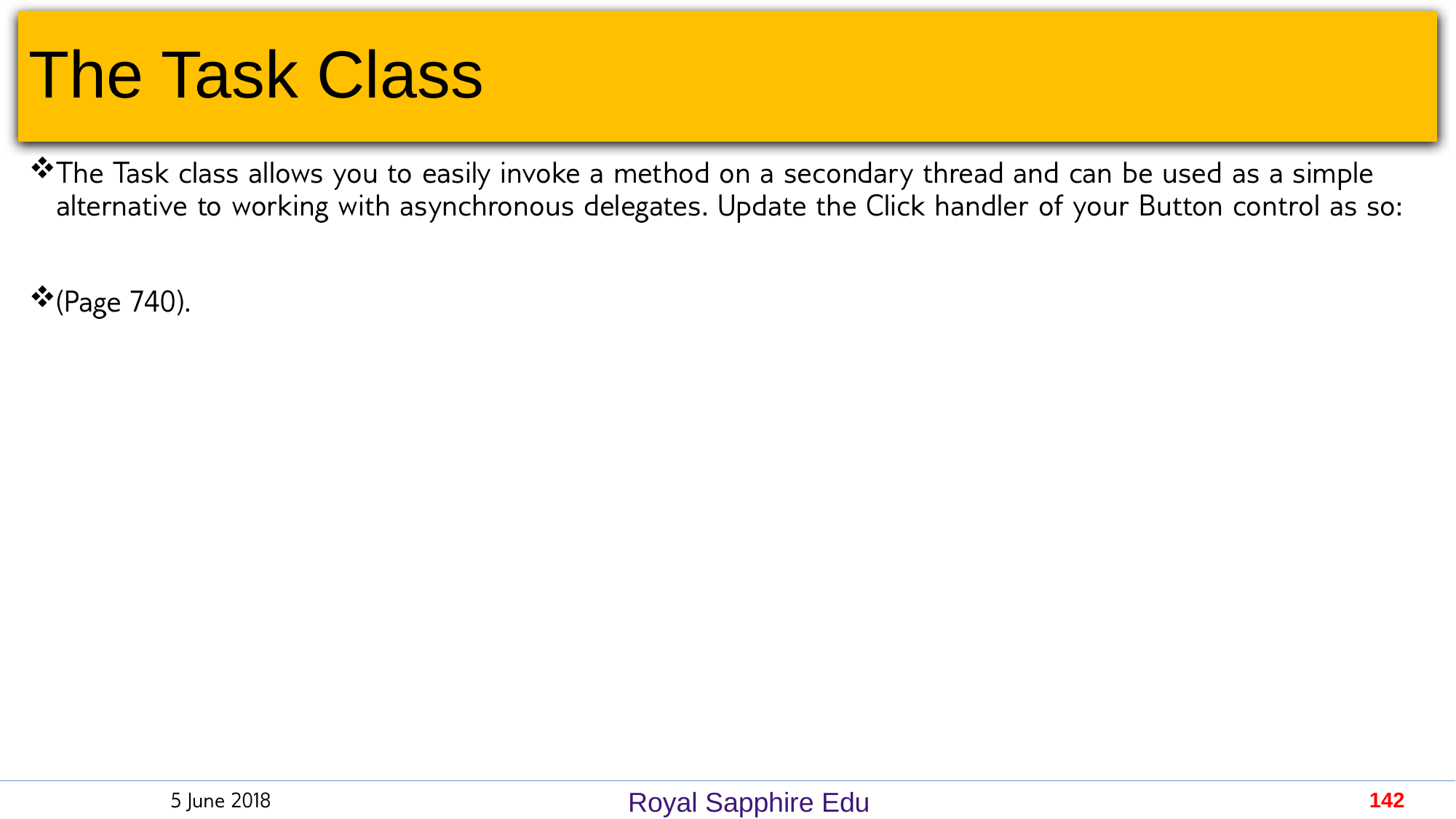

# The Task Class
The Task class allows you to easily invoke a method on a secondary thread and can be used as a simple alternative to working with asynchronous delegates. Update the Click handler of your Button control as so:

(Page 740).
5 June 2018
142